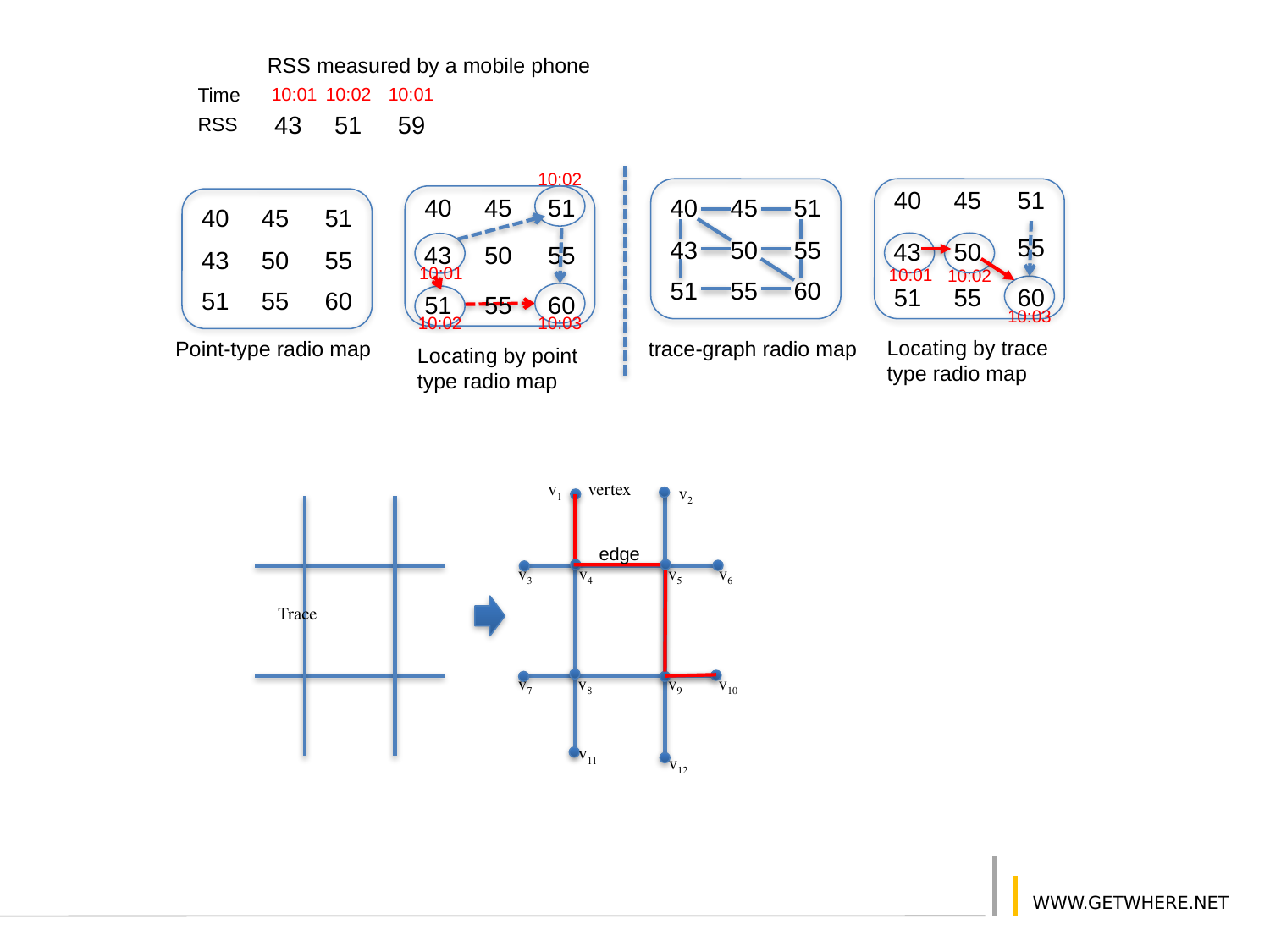

RSS measured by a mobile phone
Time
10:01
10:02
10:01
43
51
59
RSS
10:02

40
45
51

40
45
51

40
45
51

40
45
51
55
43
50
55
43
50

43

50
55
43
50
55
10:01
10:01
10:02
51
55
60
51
55
60

51
55
60
51
55
60

10:03
10:02
10:03
Point-type radio map
trace-graph radio map
Locating by trace type radio map
Locating by point type radio map
v1
vertex
v2

edge
v3
v4
v5
v6

Trace

v7
v8
v9
v10

v11
v12